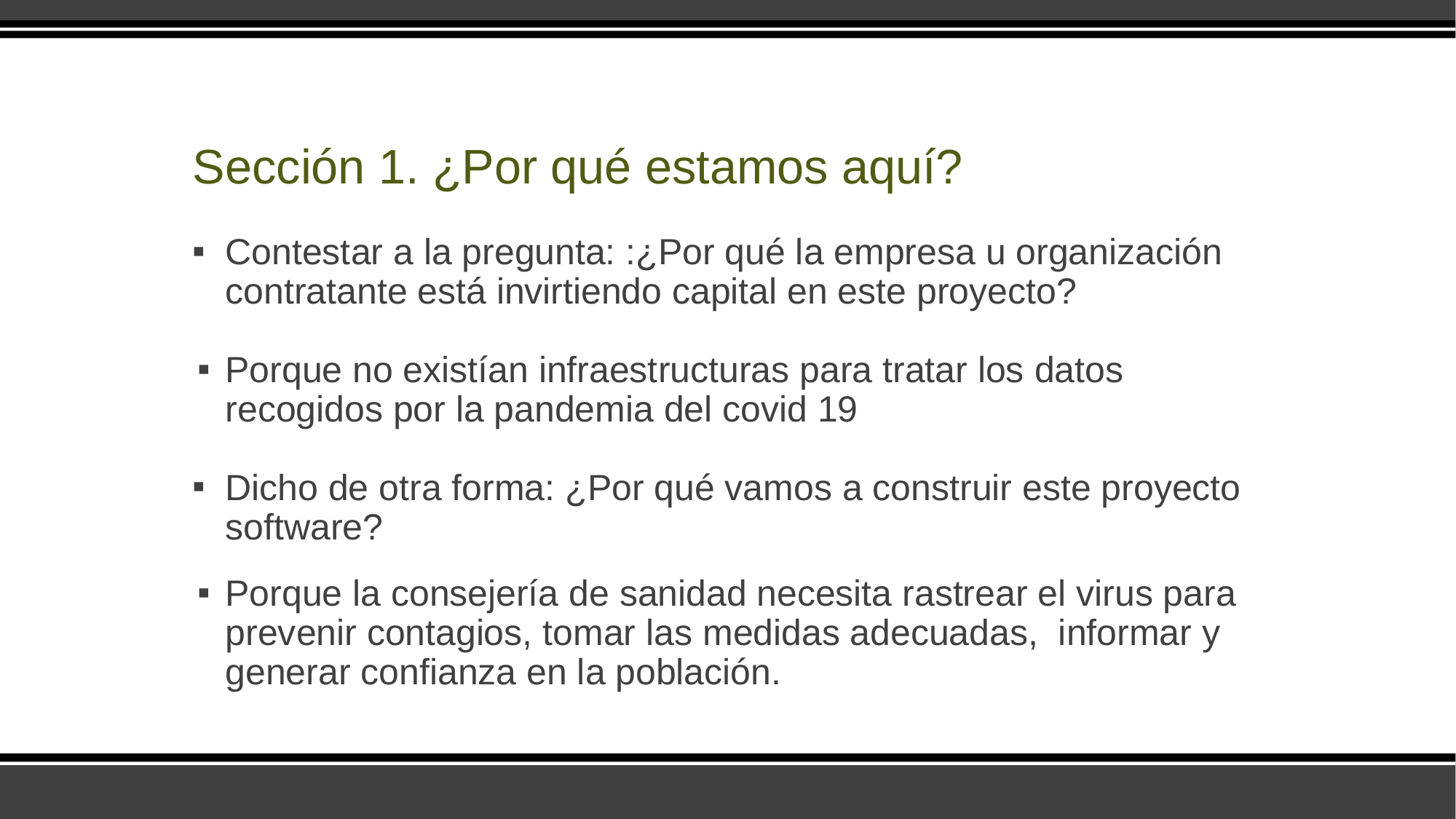

# Sección 1. ¿Por qué estamos aquí?
Contestar a la pregunta: :¿Por qué la empresa u organización contratante está invirtiendo capital en este proyecto?

Porque no existían infraestructuras para tratar los datos recogidos por la pandemia del covid 19

Dicho de otra forma: ¿Por qué vamos a construir este proyecto software?
Porque la consejería de sanidad necesita rastrear el virus para prevenir contagios, tomar las medidas adecuadas,  informar y generar confianza en la población.